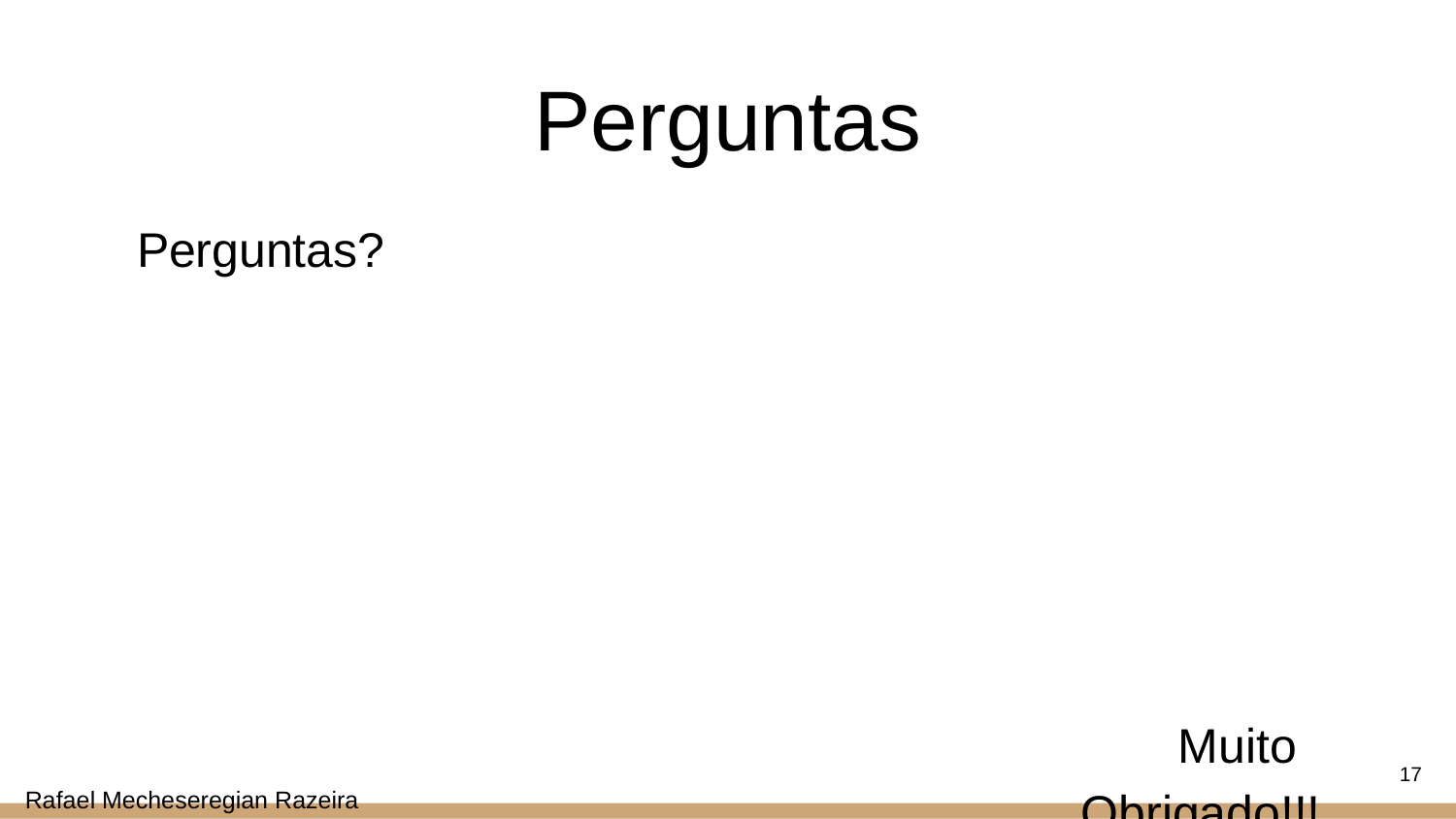

# Perguntas
Perguntas?

Muito Obrigado!!!

17
Rafael Mecheseregian Razeira